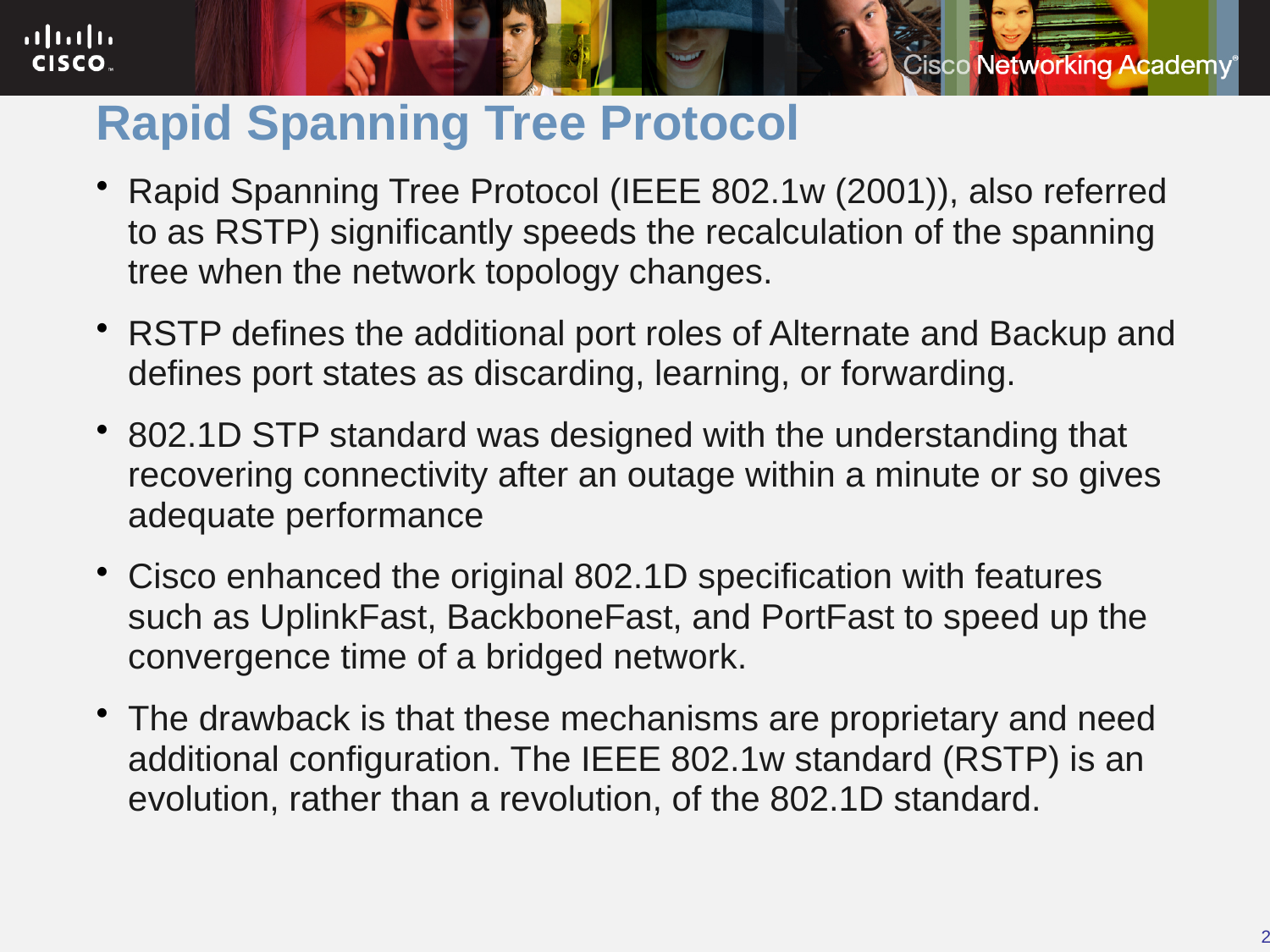

# Rapid Spanning Tree Protocol
Rapid Spanning Tree Protocol (IEEE 802.1w (2001)), also referred to as RSTP) significantly speeds the recalculation of the spanning tree when the network topology changes.
RSTP defines the additional port roles of Alternate and Backup and defines port states as discarding, learning, or forwarding.
802.1D STP standard was designed with the understanding that recovering connectivity after an outage within a minute or so gives adequate performance
Cisco enhanced the original 802.1D specification with features such as UplinkFast, BackboneFast, and PortFast to speed up the convergence time of a bridged network.
The drawback is that these mechanisms are proprietary and need additional configuration. The IEEE 802.1w standard (RSTP) is an evolution, rather than a revolution, of the 802.1D standard.